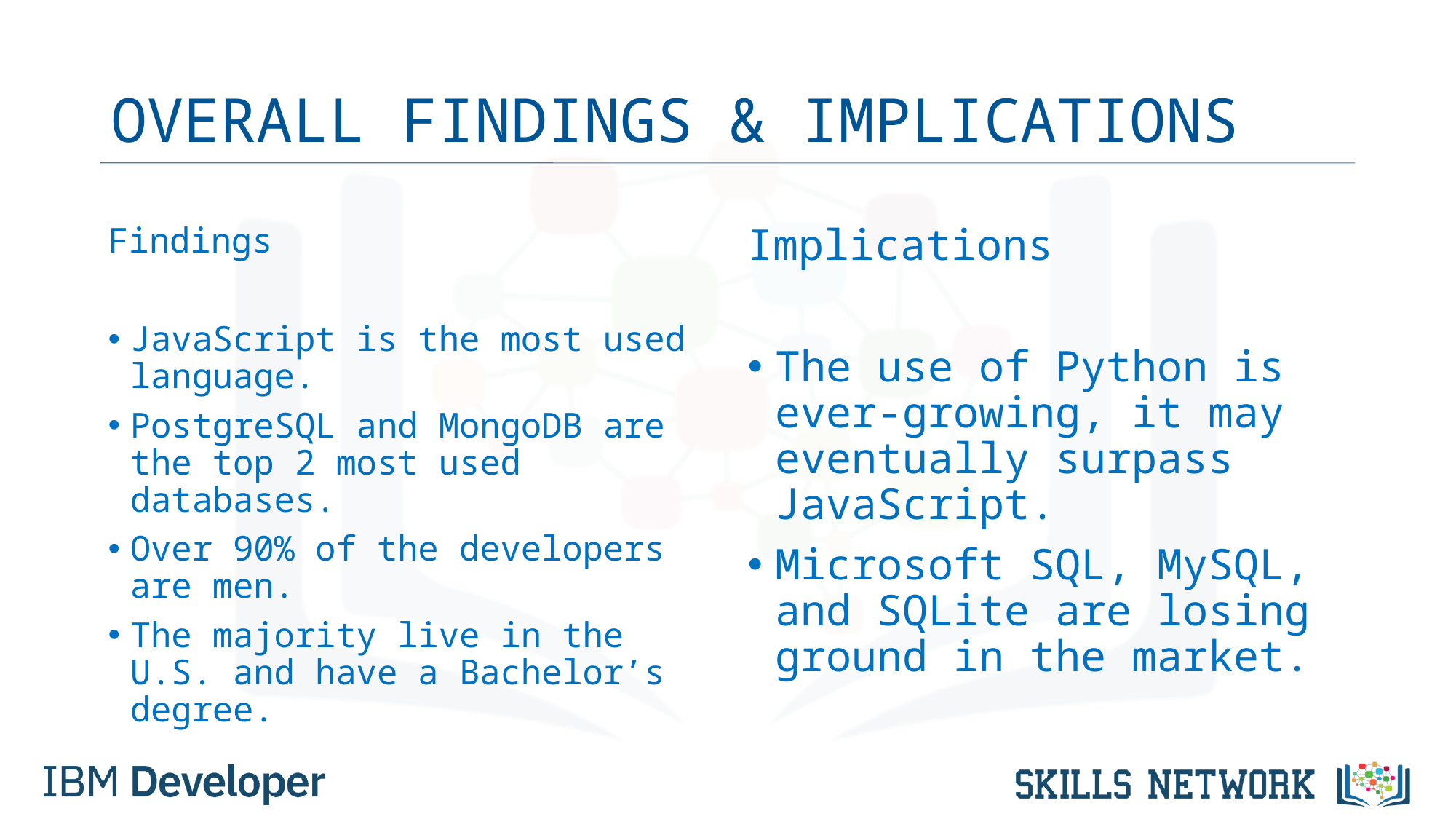

# OVERALL FINDINGS & IMPLICATIONS
Findings

JavaScript is the most used language.
PostgreSQL and MongoDB are the top 2 most used databases.
Over 90% of the developers are men.
The majority live in the U.S. and have a Bachelor’s degree.
Implications

The use of Python is ever-growing, it may eventually surpass JavaScript.
Microsoft SQL, MySQL, and SQLite are losing ground in the market.